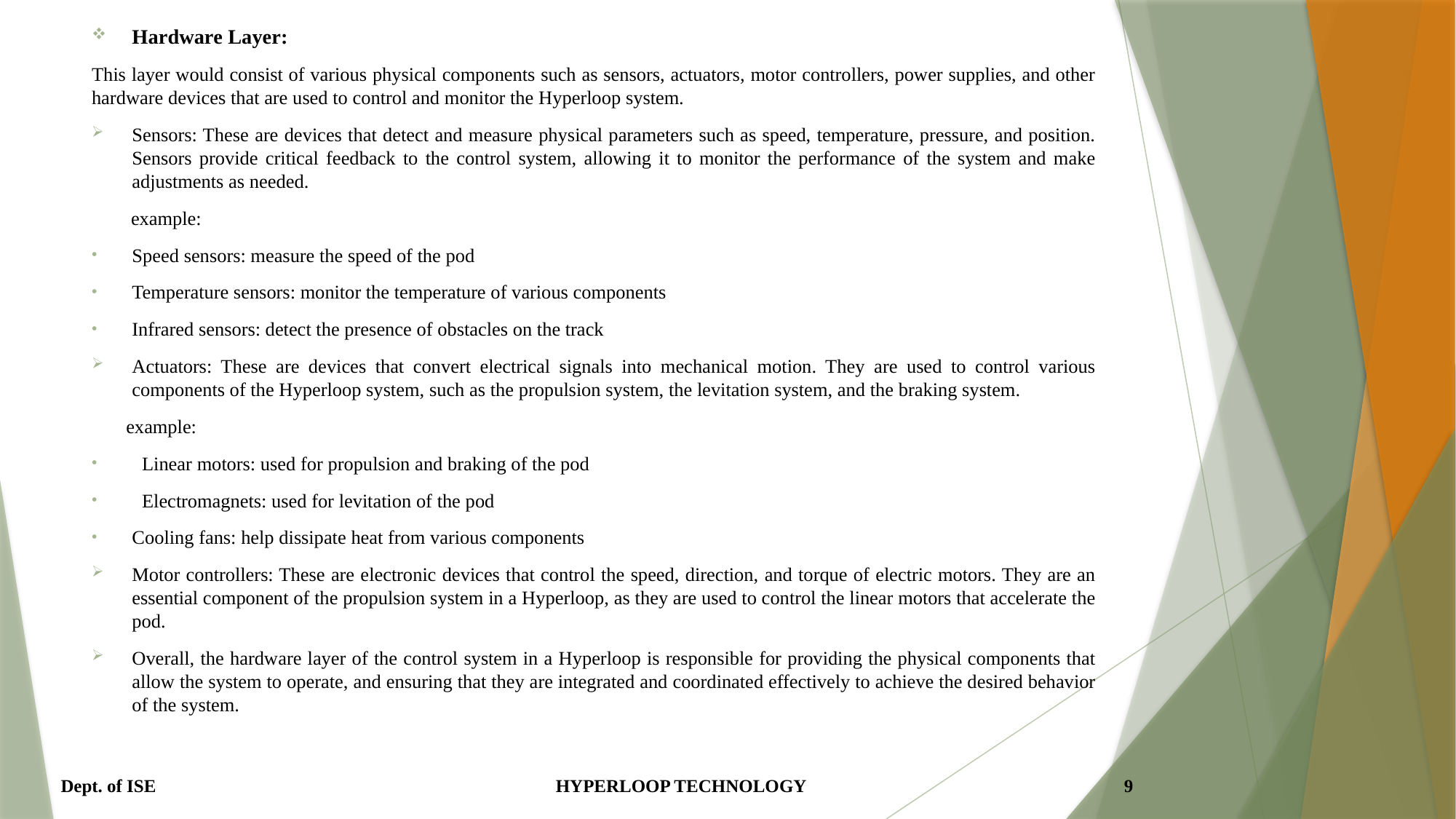

Hardware Layer:
This layer would consist of various physical components such as sensors, actuators, motor controllers, power supplies, and other hardware devices that are used to control and monitor the Hyperloop system.
Sensors: These are devices that detect and measure physical parameters such as speed, temperature, pressure, and position. Sensors provide critical feedback to the control system, allowing it to monitor the performance of the system and make adjustments as needed.
        example:
Speed sensors: measure the speed of the pod
Temperature sensors: monitor the temperature of various components
Infrared sensors: detect the presence of obstacles on the track
Actuators: These are devices that convert electrical signals into mechanical motion. They are used to control various components of the Hyperloop system, such as the propulsion system, the levitation system, and the braking system.
       example:
  Linear motors: used for propulsion and braking of the pod
  Electromagnets: used for levitation of the pod
Cooling fans: help dissipate heat from various components
Motor controllers: These are electronic devices that control the speed, direction, and torque of electric motors. They are an essential component of the propulsion system in a Hyperloop, as they are used to control the linear motors that accelerate the pod.
Overall, the hardware layer of the control system in a Hyperloop is responsible for providing the physical components that allow the system to operate, and ensuring that they are integrated and coordinated effectively to achieve the desired behavior of the system.

Dept. of ISE                                                                                        HYPERLOOP TECHNOLOGY                                                                      9